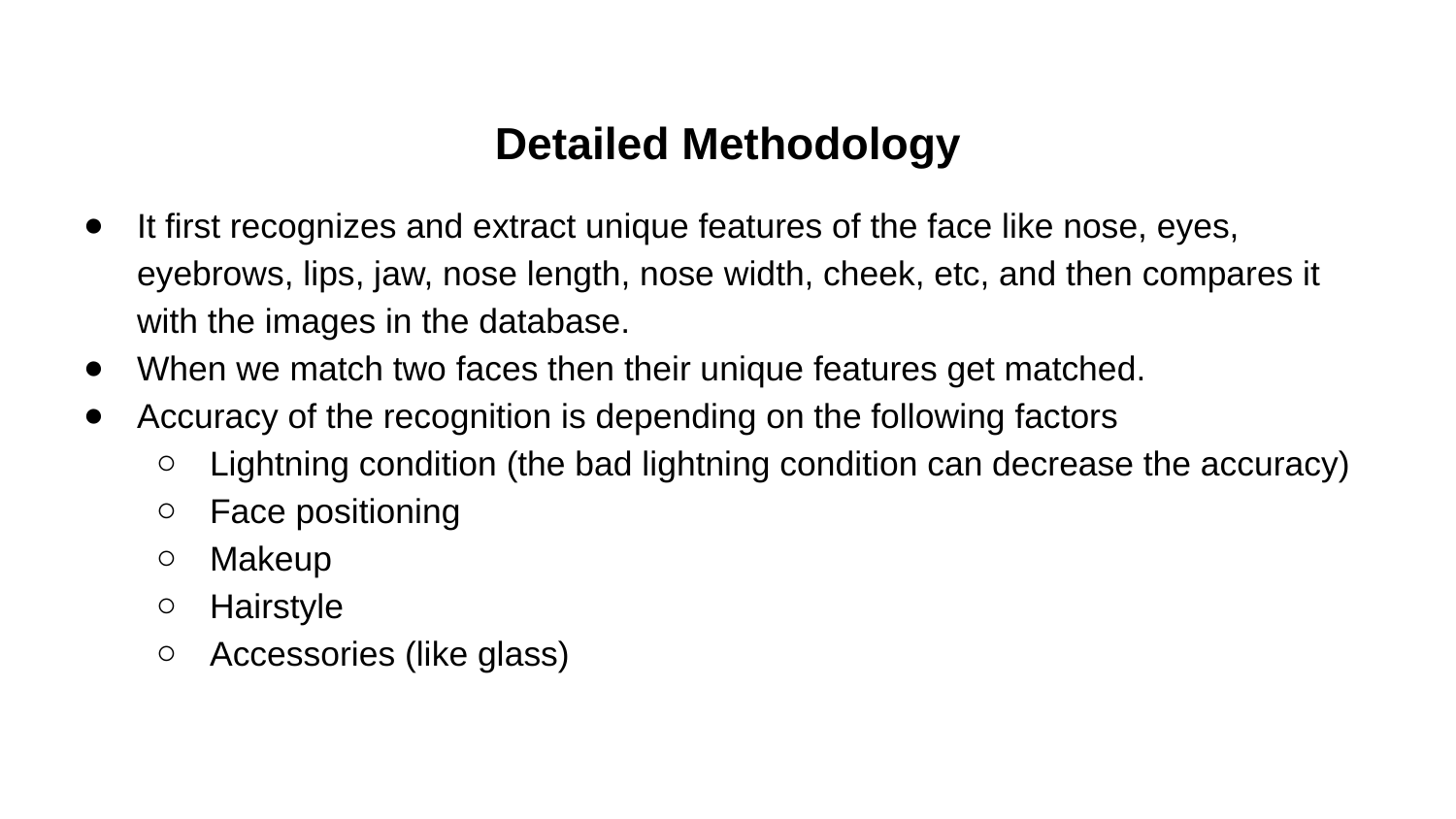

# Detailed Methodology
It first recognizes and extract unique features of the face like nose, eyes, eyebrows, lips, jaw, nose length, nose width, cheek, etc, and then compares it with the images in the database.
When we match two faces then their unique features get matched.
Accuracy of the recognition is depending on the following factors
Lightning condition (the bad lightning condition can decrease the accuracy)
Face positioning
Makeup
Hairstyle
Accessories (like glass)